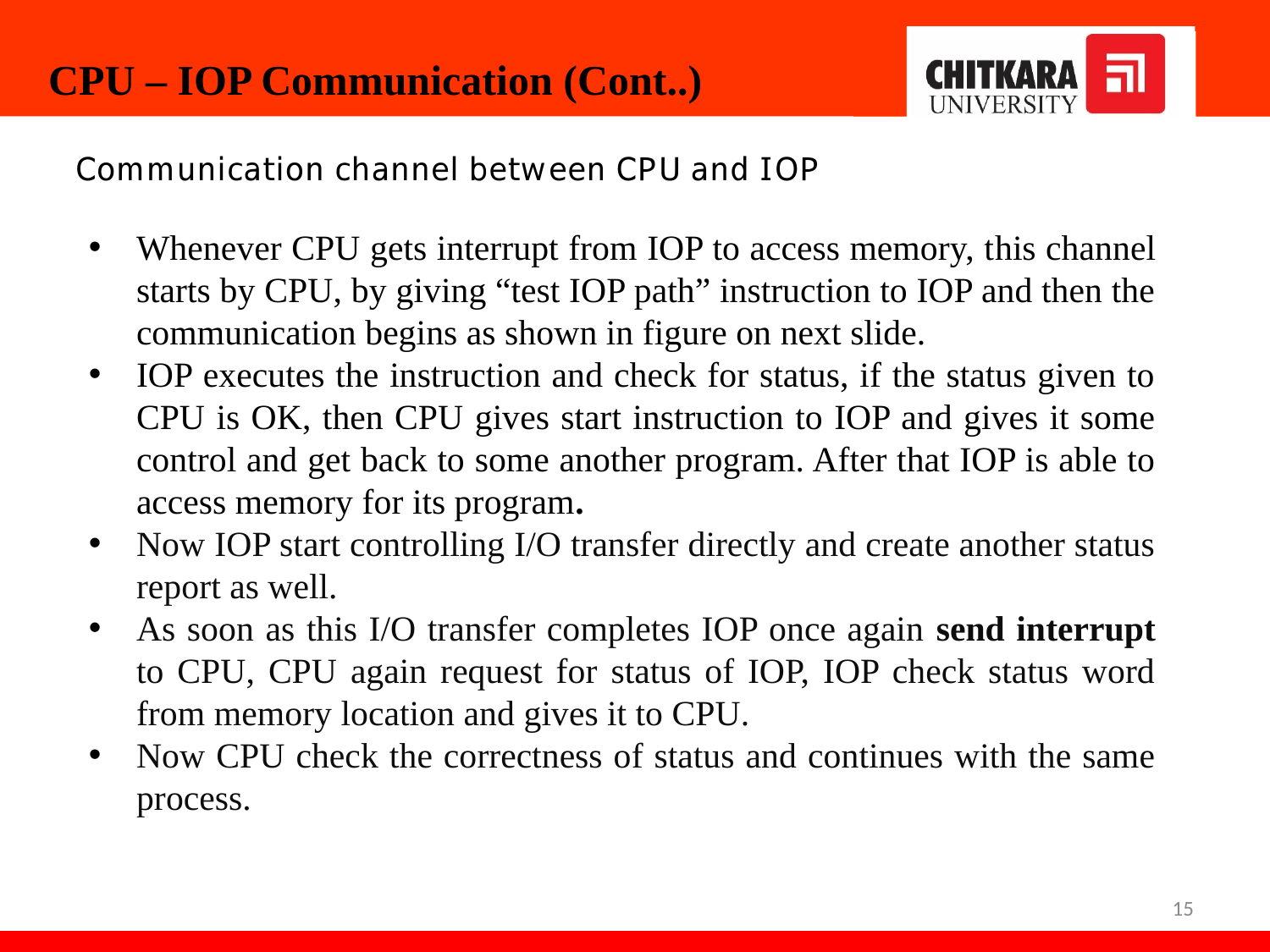

CPU – IOP Communication (Cont..)
Communication channel between CPU and IOP

Whenever CPU gets interrupt from IOP to access memory, this channel starts by CPU, by giving “test IOP path” instruction to IOP and then the communication begins as shown in figure on next slide.
IOP executes the instruction and check for status, if the status given to CPU is OK, then CPU gives start instruction to IOP and gives it some control and get back to some another program. After that IOP is able to access memory for its program.
Now IOP start controlling I/O transfer directly and create another status report as well.
As soon as this I/O transfer completes IOP once again send interrupt to CPU, CPU again request for status of IOP, IOP check status word from memory location and gives it to CPU.
Now CPU check the correctness of status and continues with the same process.

15